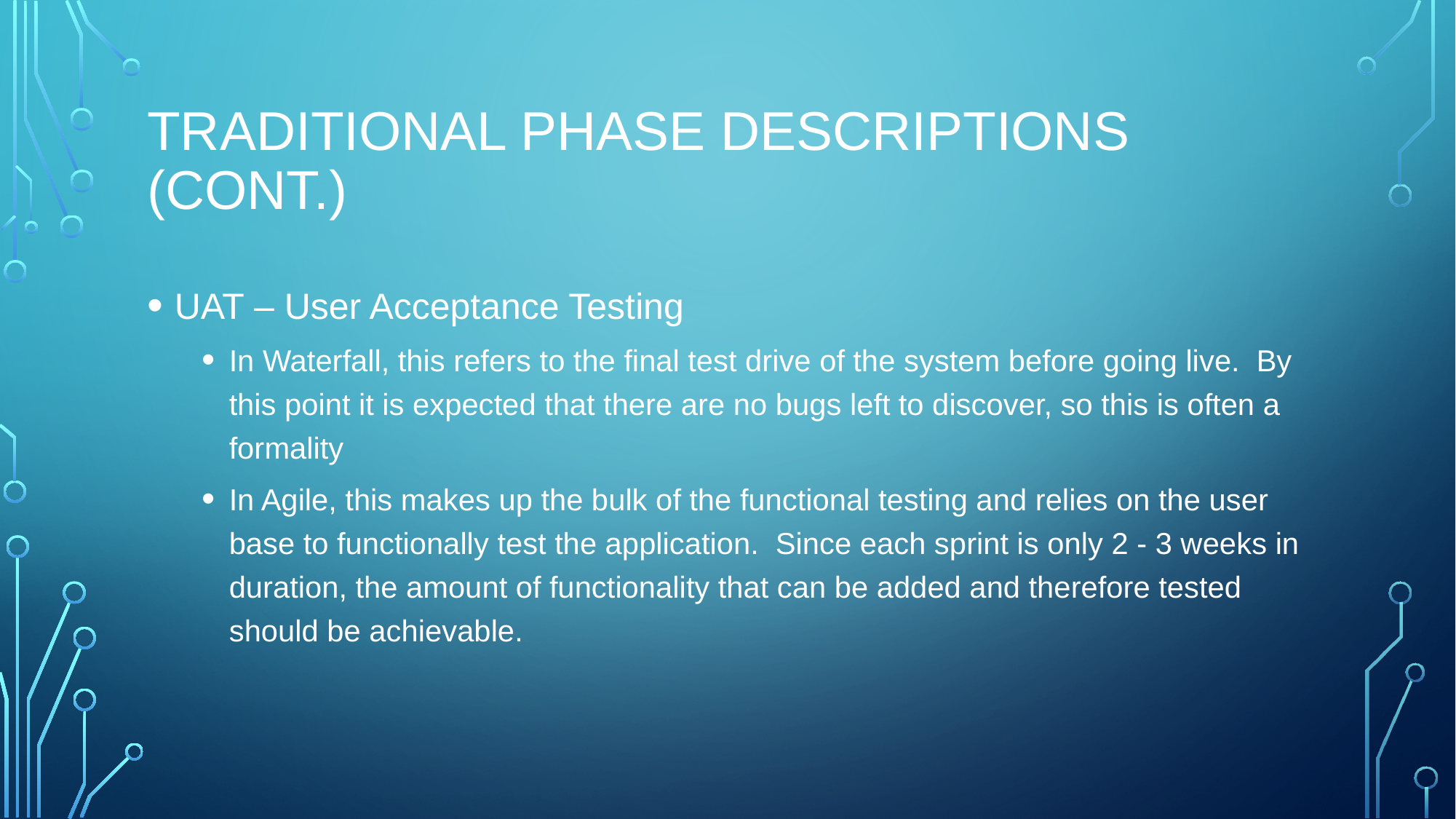

# Traditional phase Descriptions (cont.)
UAT – User Acceptance Testing
In Waterfall, this refers to the final test drive of the system before going live.  By this point it is expected that there are no bugs left to discover, so this is often a formality
In Agile, this makes up the bulk of the functional testing and relies on the user base to functionally test the application.  Since each sprint is only 2 - 3 weeks in duration, the amount of functionality that can be added and therefore tested should be achievable.